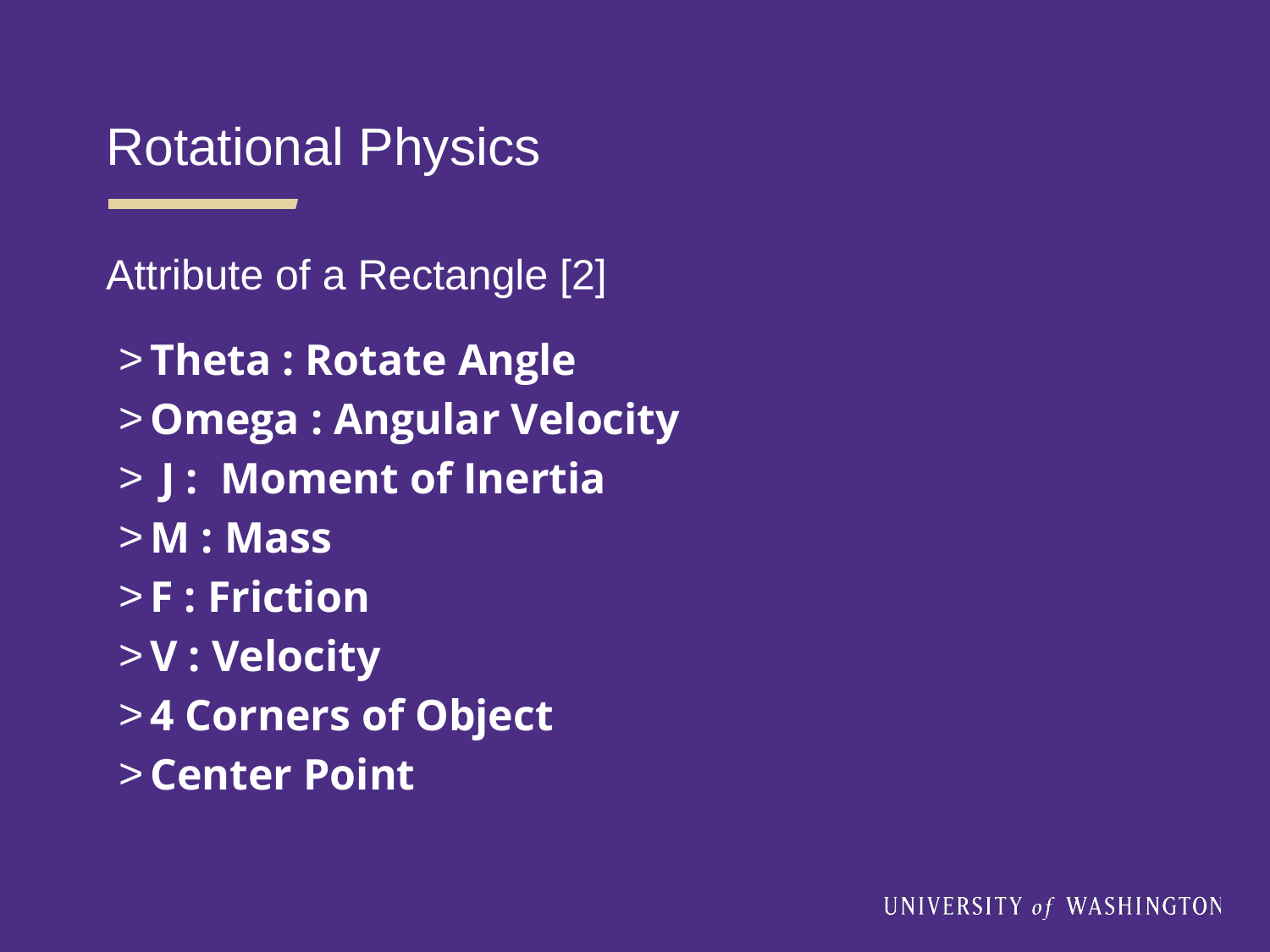

Rotational Physics
Attribute of a Rectangle [2]
Theta : Rotate Angle
Omega : Angular Velocity
 J :  Moment of Inertia
M : Mass
F : Friction
V : Velocity
4 Corners of Object
Center Point